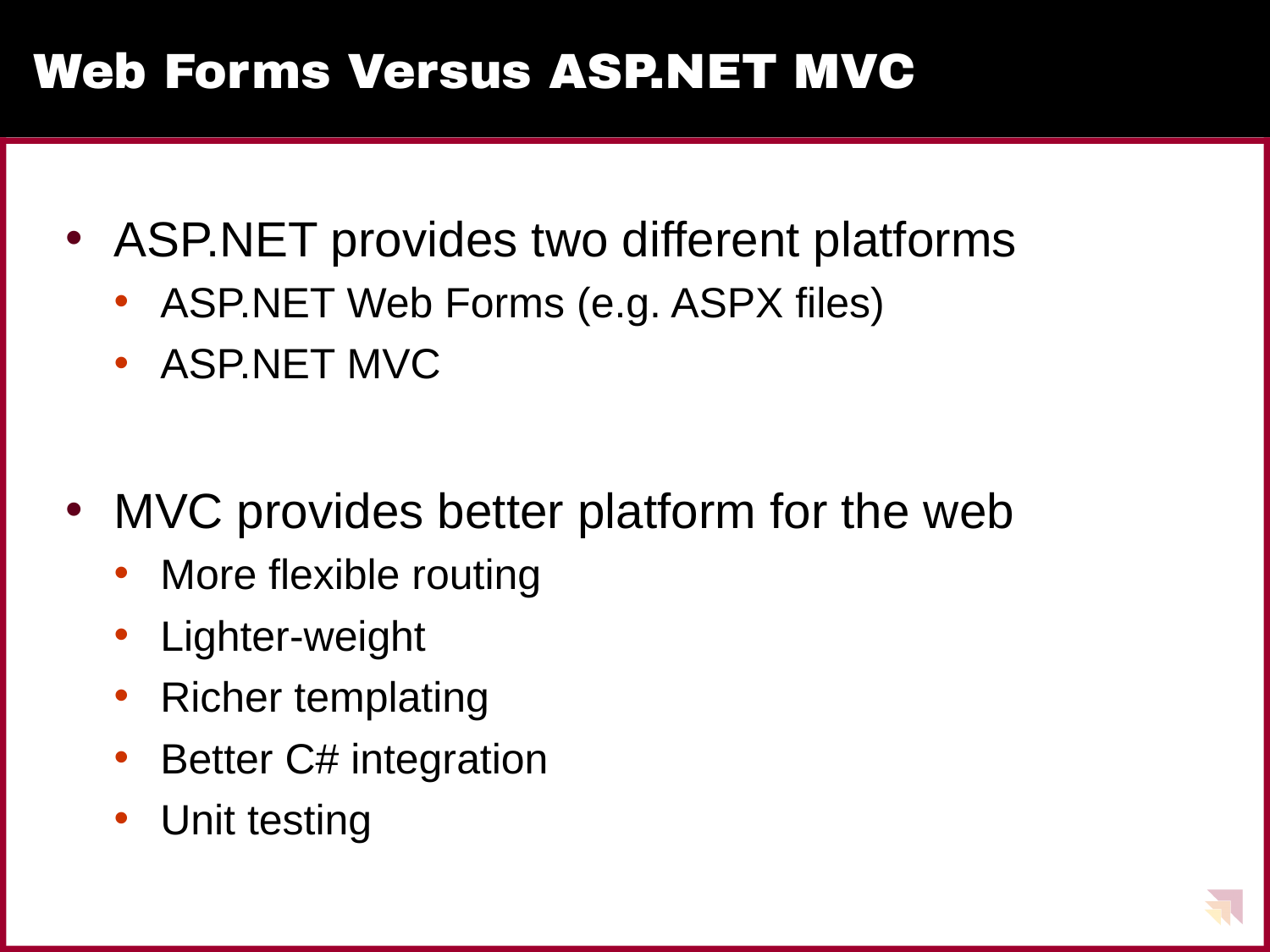

# Web Forms Versus ASP.NET MVC
ASP.NET provides two different platforms
ASP.NET Web Forms (e.g. ASPX files)
ASP.NET MVC

MVC provides better platform for the web
More flexible routing
Lighter-weight
Richer templating
Better C# integration
Unit testing